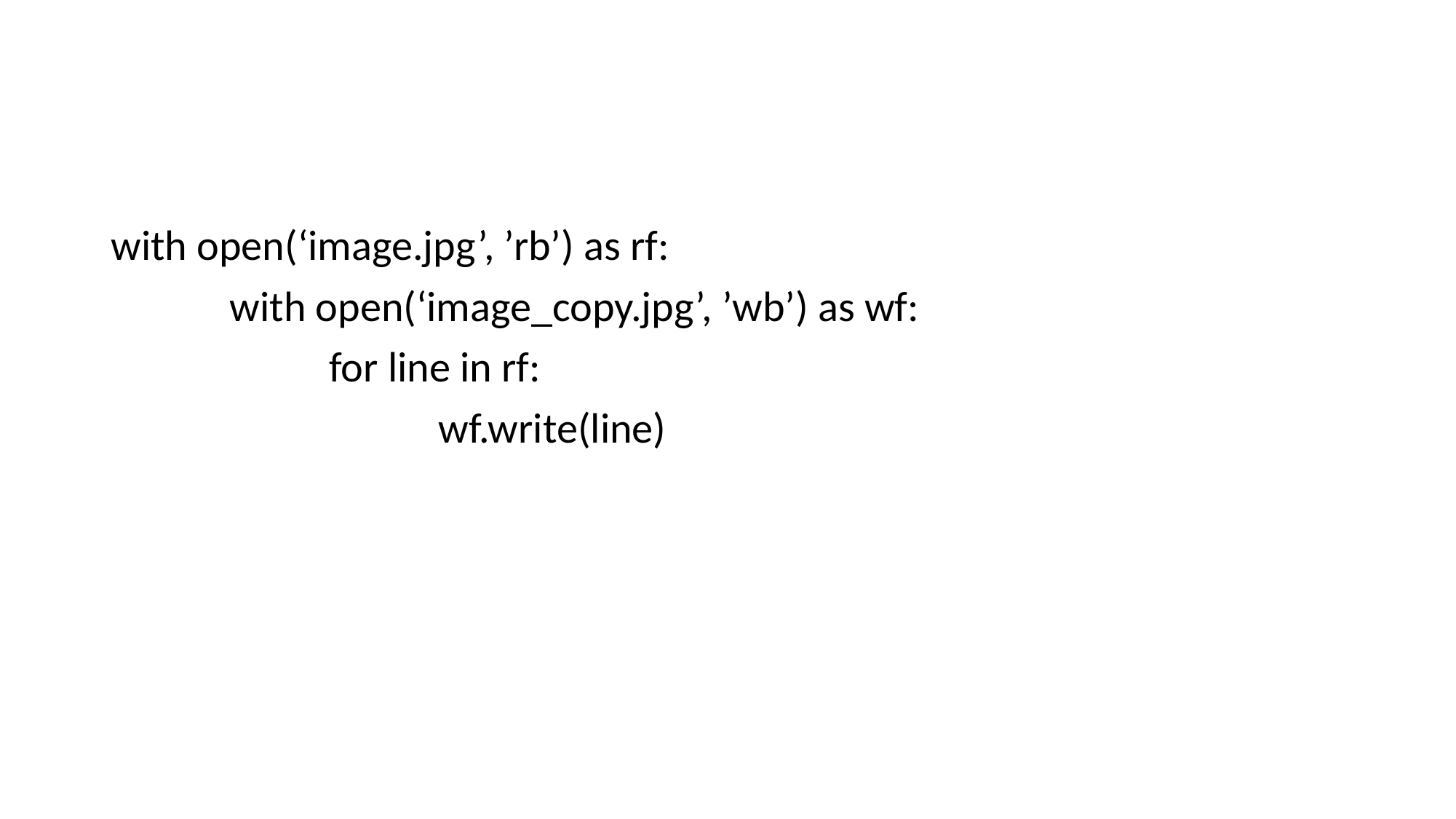

#
with open(‘image.jpg’, ’rb’) as rf:
	 with open(‘image_copy.jpg’, ’wb’) as wf:
		for line in rf:
			wf.write(line)